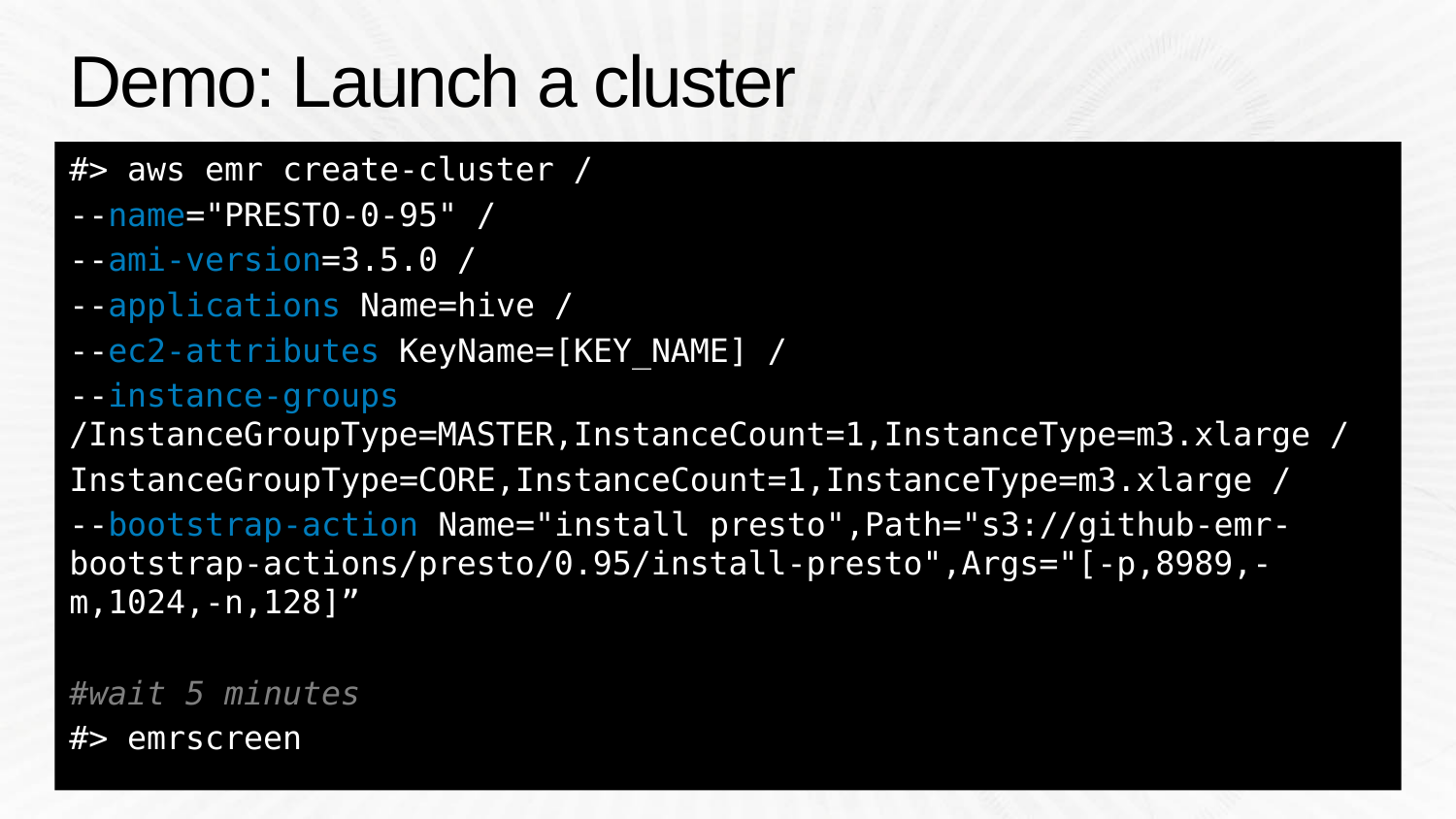

# Demo: Launch a cluster
#> aws emr create-cluster /
--name="PRESTO-0-95" /
--ami-version=3.5.0 /
--applications Name=hive /
--ec2-attributes KeyName=[KEY_NAME] /
--instance-groups /InstanceGroupType=MASTER,InstanceCount=1,InstanceType=m3.xlarge /
InstanceGroupType=CORE,InstanceCount=1,InstanceType=m3.xlarge /
--bootstrap-action Name="install presto",Path="s3://github-emr-bootstrap-actions/presto/0.95/install-presto",Args="[-p,8989,-m,1024,-n,128]”

#wait 5 minutes
#> emrscreen